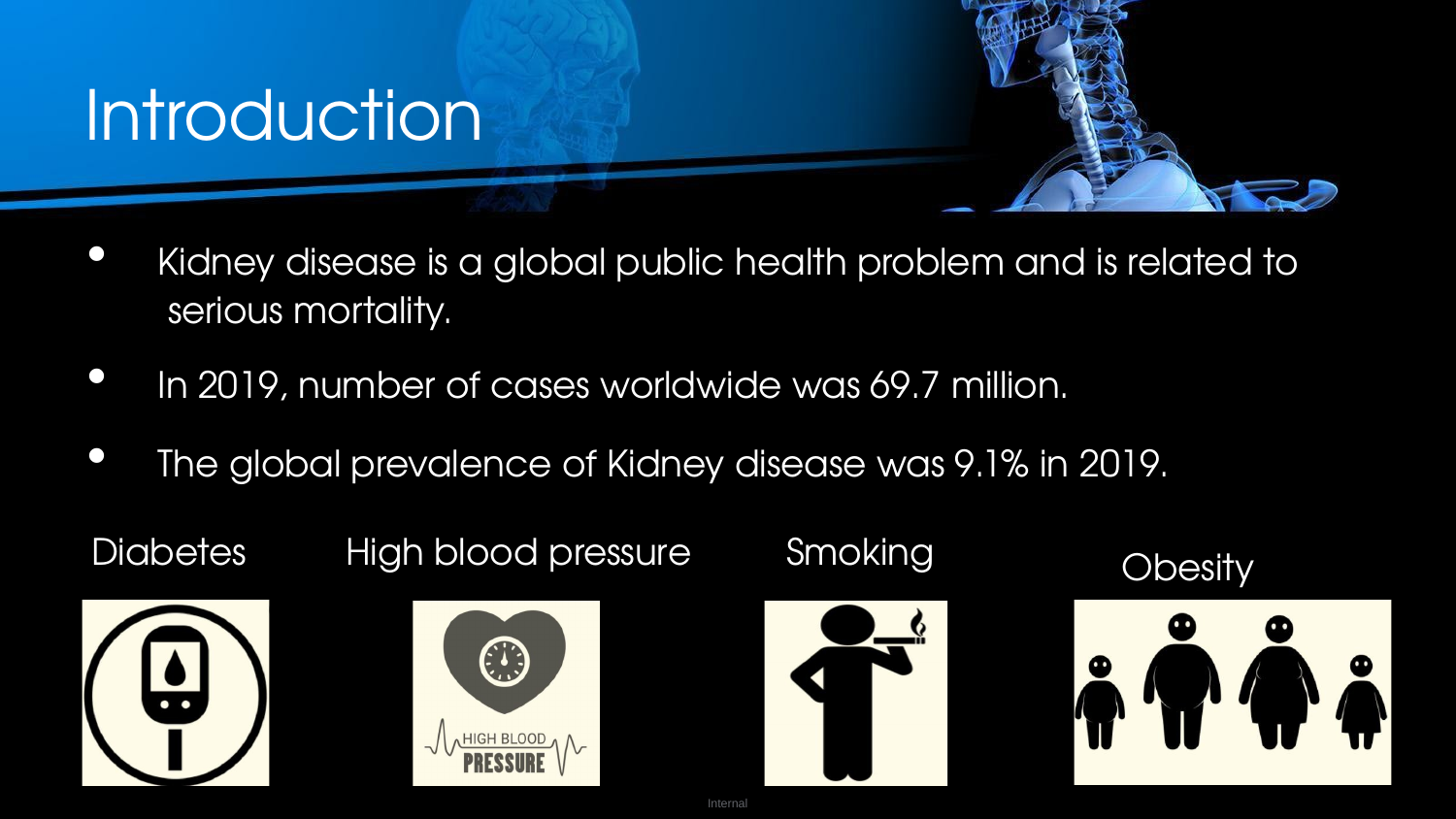

# Introduction
Kidney disease is a global public health problem and is related to  serious mortality.
In 2019, number of cases worldwide was 69.7 million.
The global prevalence of Kidney disease was 9.1% in 2019.
Diabetes	High blood pressure	Smoking
Obesity

Internal